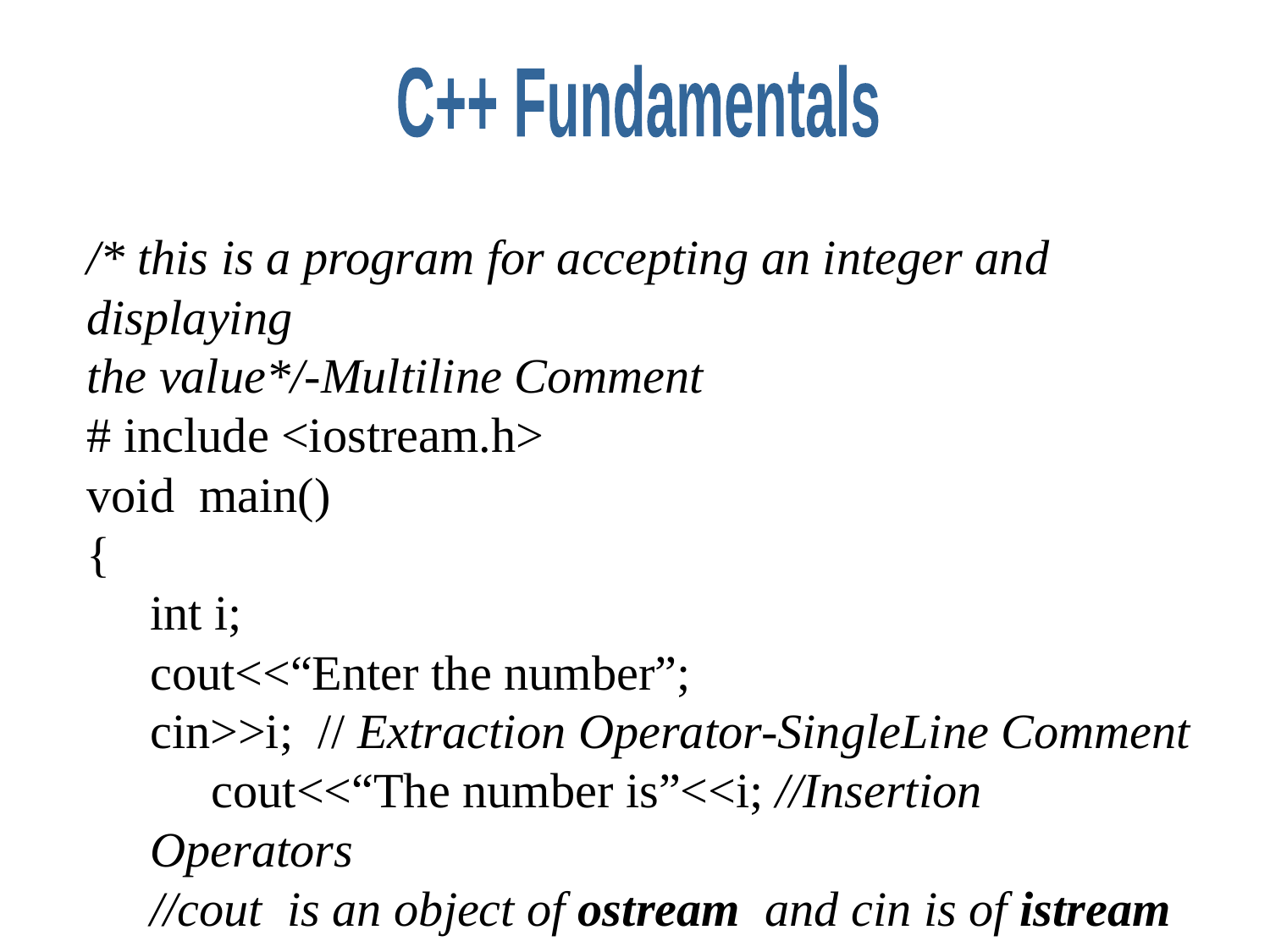

C++ Fundamentals
/* this is a program for accepting an integer and displaying
the value*/-Multiline Comment
# include <iostream.h>
void  main()
{
int i;
cout<<“Enter the number”;
cin>>i;  // Extraction Operator-SingleLine Comment
     cout<<“The number is”<<i; //Insertion Operators
//cout  is an object of ostream  and cin is of istream